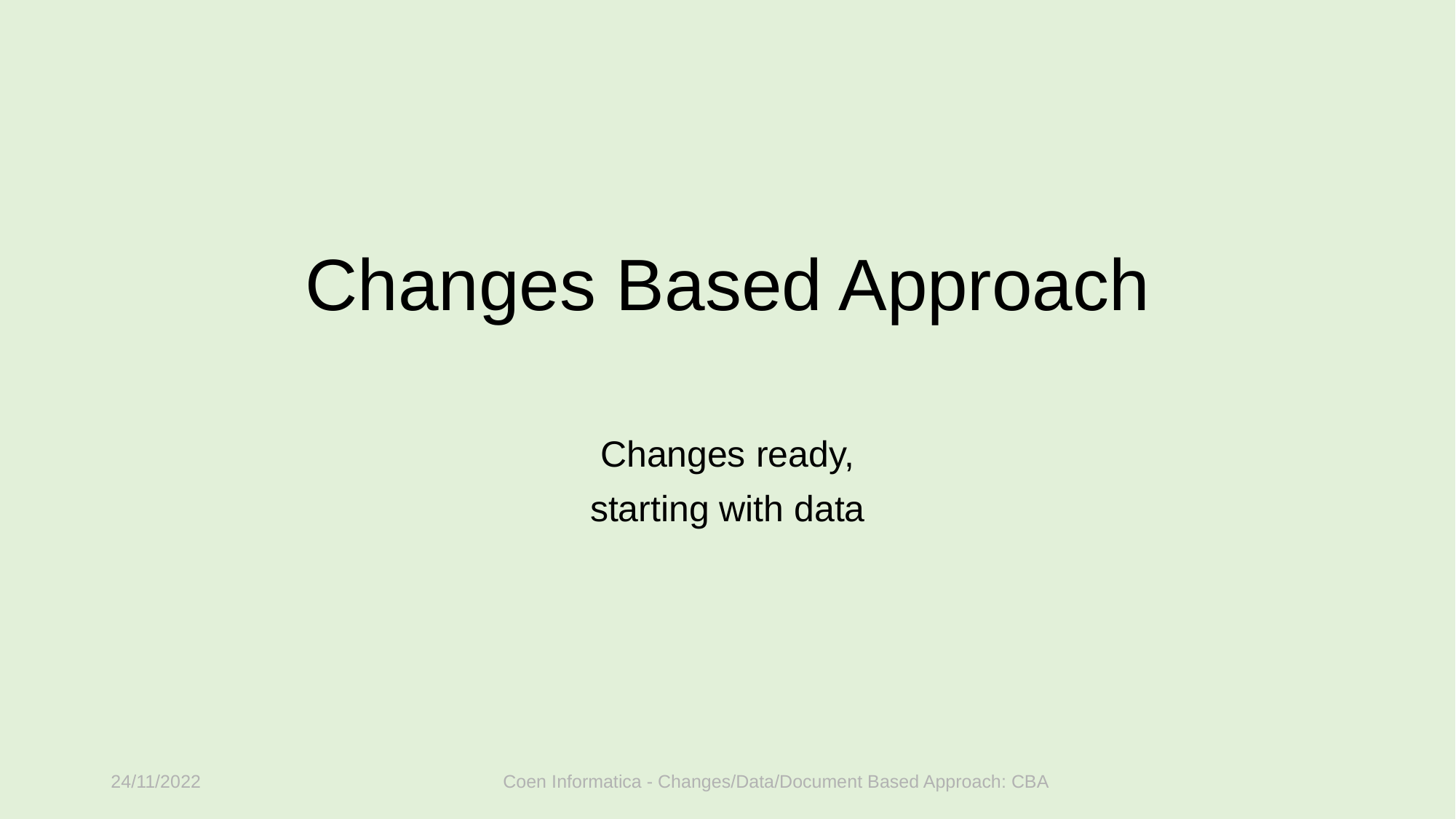

# Changes Based Approach
Changes ready,
starting with data
24/11/2022
Coen Informatica - Changes/Data/Document Based Approach: CBA
1